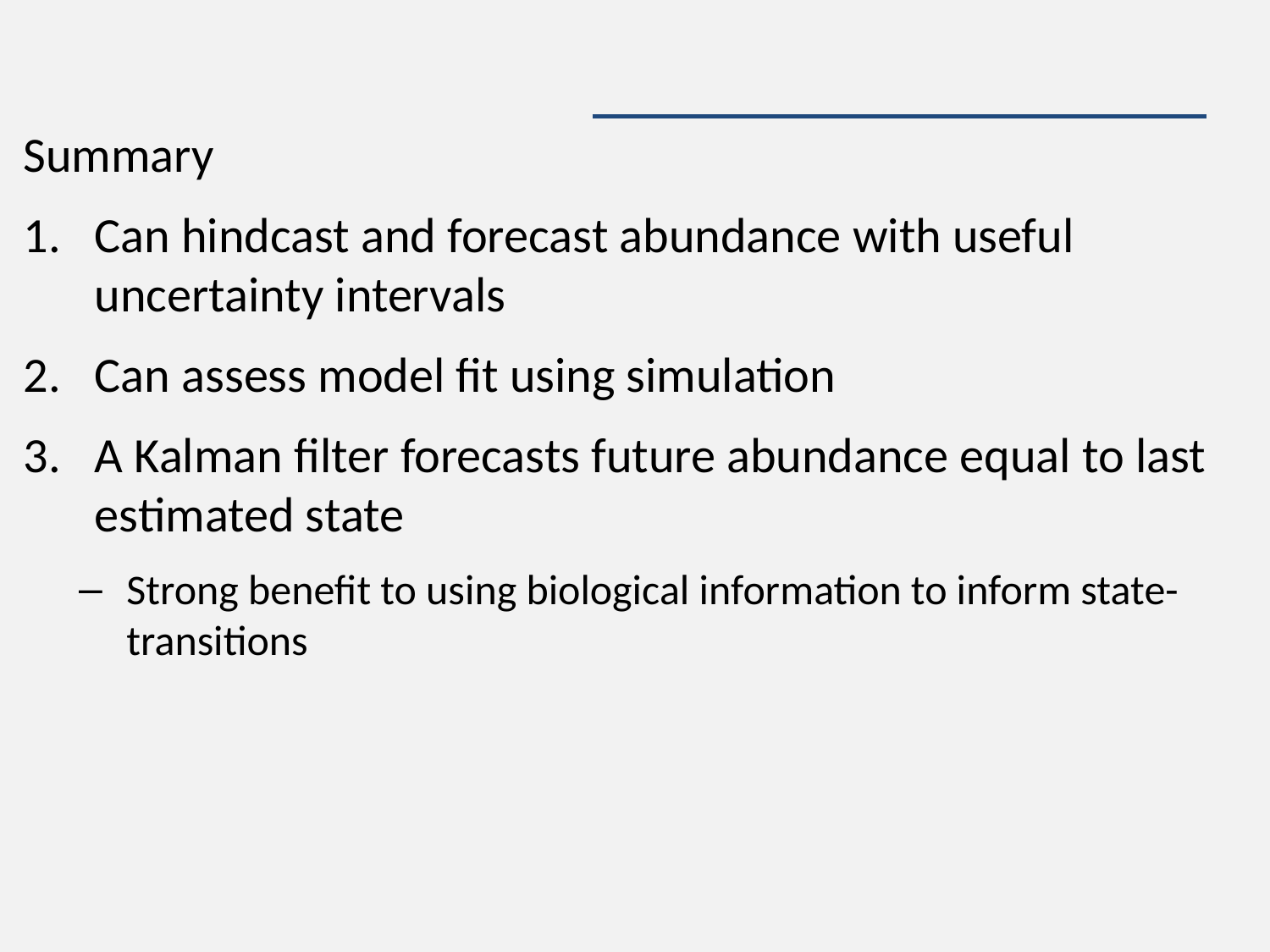

#
Summary
Can hindcast and forecast abundance with useful uncertainty intervals
Can assess model fit using simulation
A Kalman filter forecasts future abundance equal to last estimated state
Strong benefit to using biological information to inform state-transitions